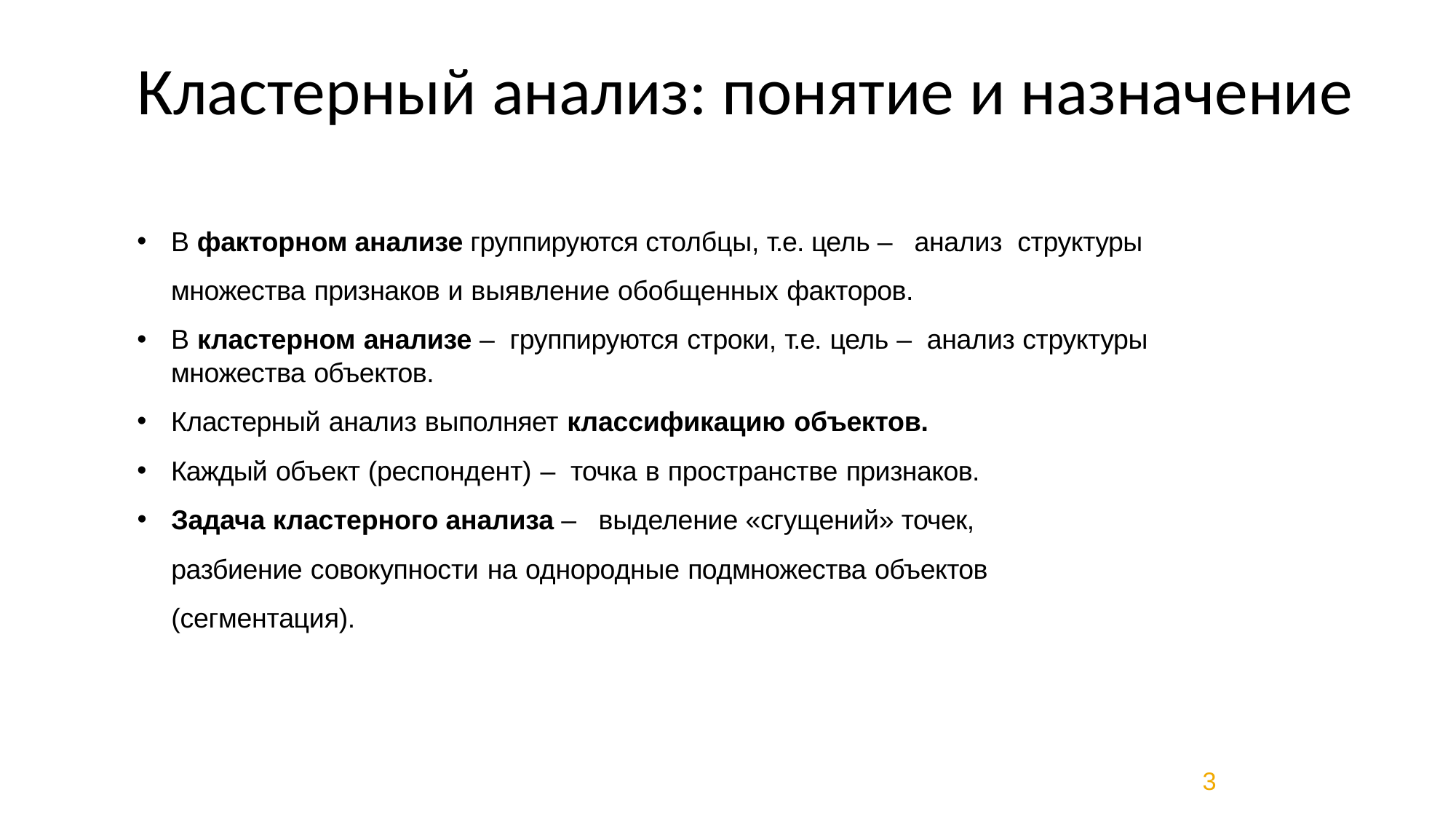

# Кластерный анализ: понятие и назначение
В факторном анализе группируются столбцы, т.е. цель – анализ  структуры множества признаков и выявление обобщенных факторов.
В кластерном анализе – группируются строки, т.е. цель – анализ структуры множества объектов.
Кластерный анализ выполняет классификацию объектов.
Каждый объект (респондент) – точка в пространстве признаков.
Задача кластерного анализа – выделение «сгущений» точек,  разбиение совокупности на однородные подмножества объектов  (сегментация).
3